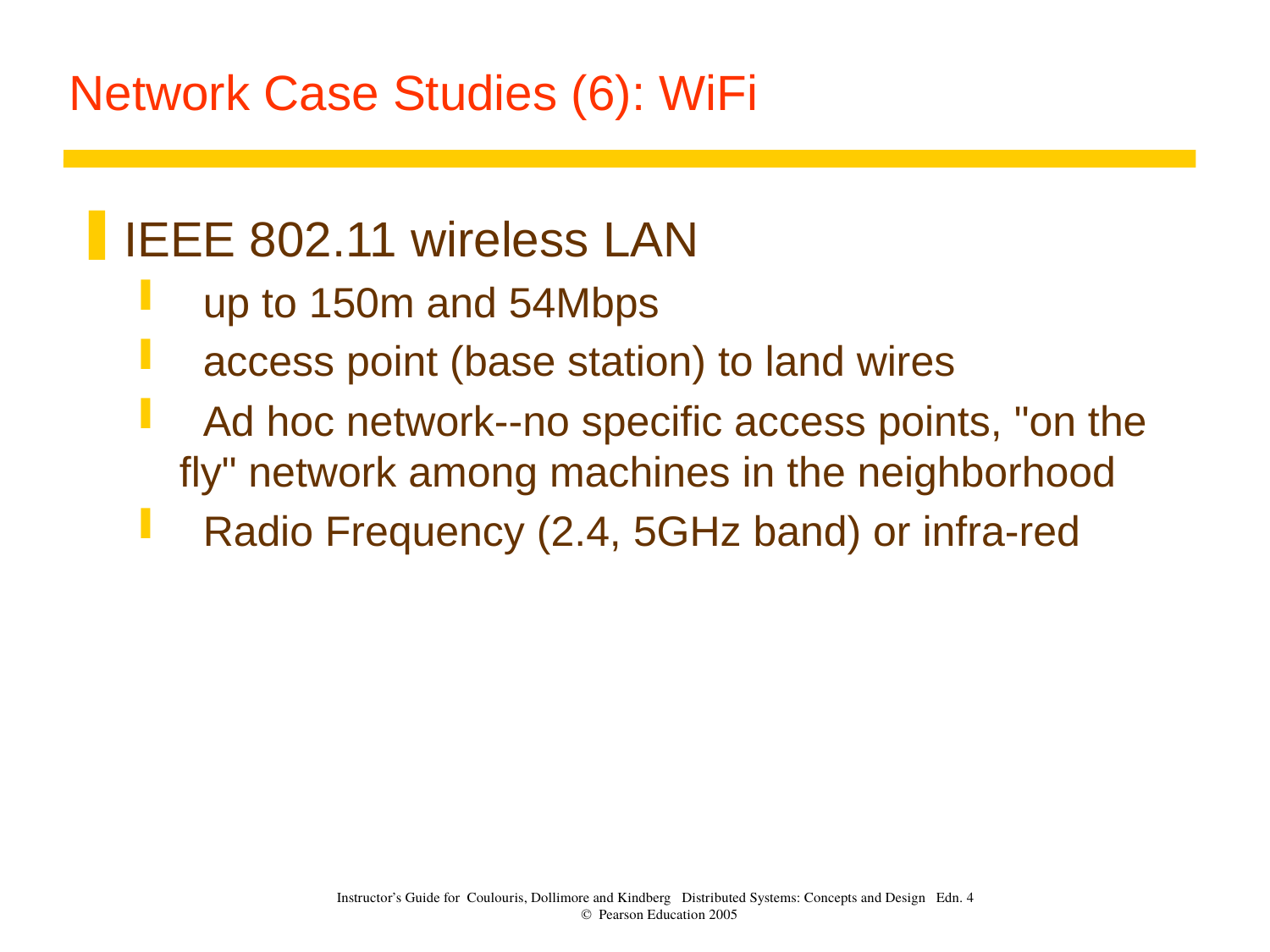

# Network Case Studies (6): WiFi
IEEE 802.11 wireless LAN
  up to 150m and 54Mbps
  access point (base station) to land wires
  Ad hoc network--no specific access points, "on the fly" network among machines in the neighborhood
  Radio Frequency (2.4, 5GHz band) or infra-red
Instructor’s Guide for  Coulouris, Dollimore and Kindberg   Distributed Systems: Concepts and Design   Edn. 4
©  Pearson Education 2005